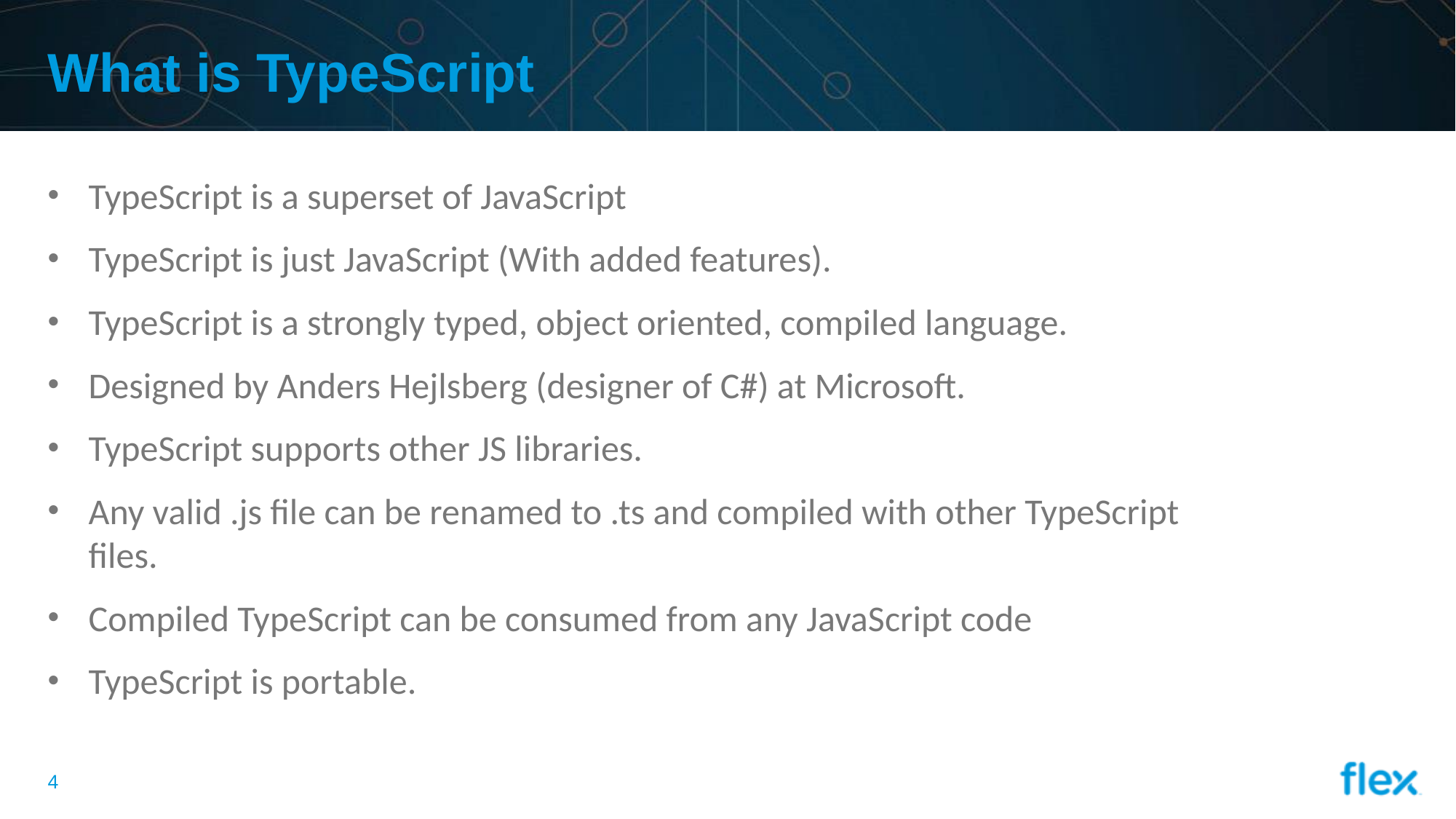

# What is TypeScript
TypeScript is a superset of JavaScript
TypeScript is just JavaScript (With added features).
TypeScript is a strongly typed, object oriented, compiled language.
Designed by Anders Hejlsberg (designer of C#) at Microsoft.
TypeScript supports other JS libraries.
Any valid .js file can be renamed to .ts and compiled with other TypeScript files.
Compiled TypeScript can be consumed from any JavaScript code
TypeScript is portable.

4